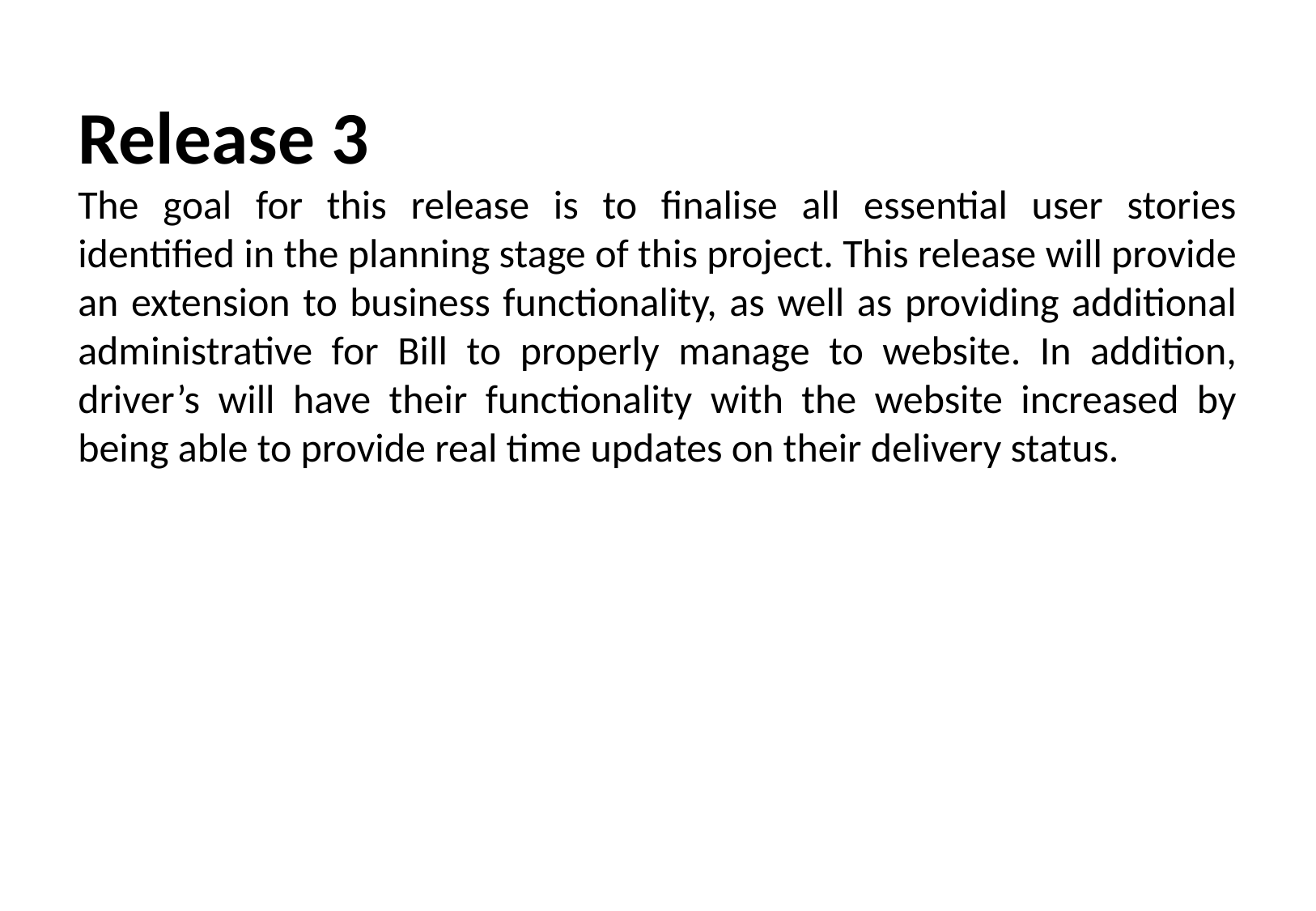

Release 3
The goal for this release is to finalise all essential user stories identified in the planning stage of this project. This release will provide an extension to business functionality, as well as providing additional administrative for Bill to properly manage to website. In addition, driver’s will have their functionality with the website increased by being able to provide real time updates on their delivery status.